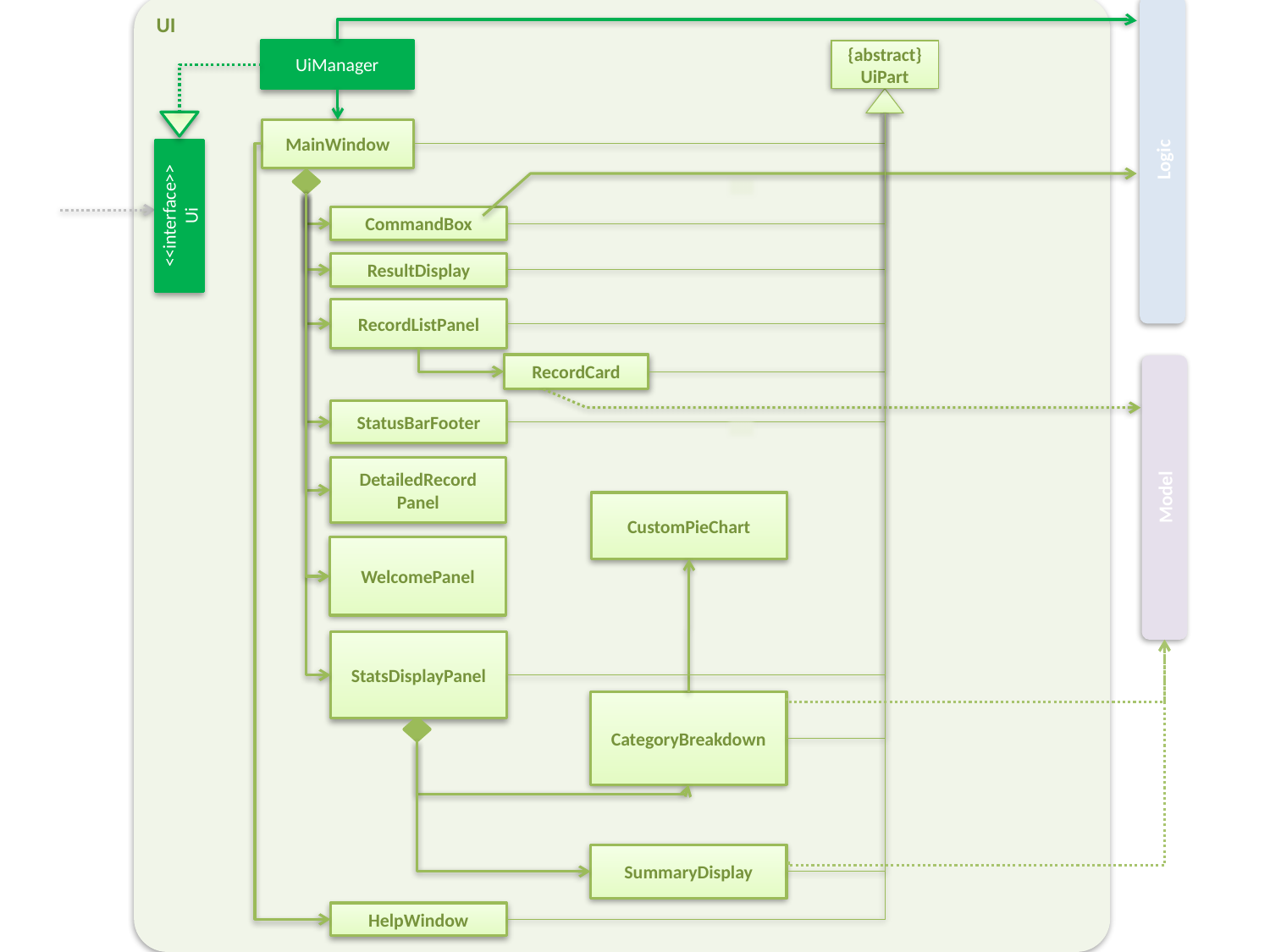

UI
UiManager
{abstract}
UiPart

MainWindow
Logic

<<interface>>
Ui
CommandBox
ResultDisplay
RecordListPanel
RecordCard

StatusBarFooter

DetailedRecord
Panel
Model
CustomPieChart
WelcomePanel
StatsDisplayPanel
CategoryBreakdown

SummaryDisplay
HelpWindow